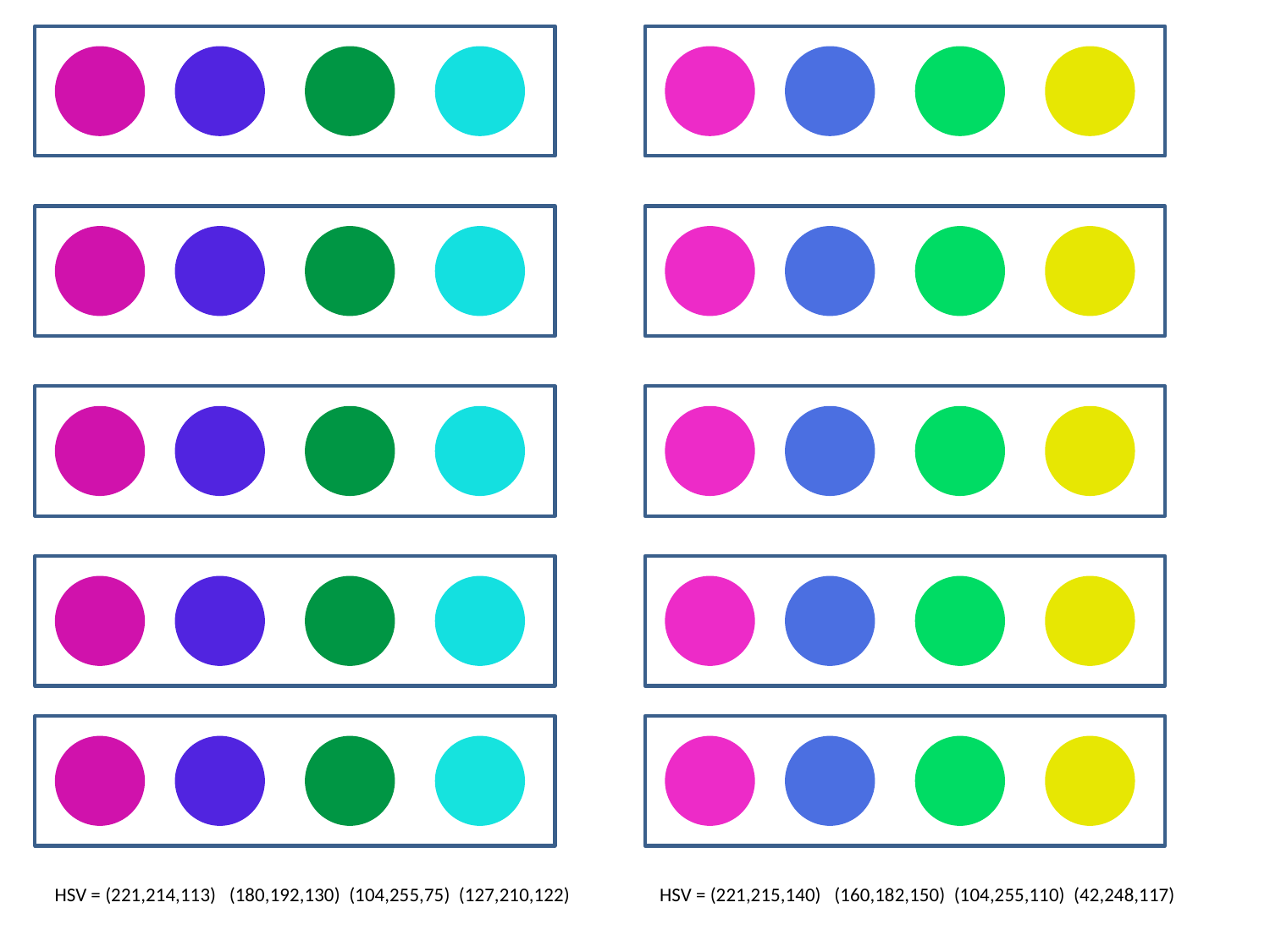

HSV = (221,214,113)   (180,192,130)  (104,255,75)  (127,210,122)
HSV = (221,215,140)   (160,182,150)  (104,255,110)  (42,248,117)